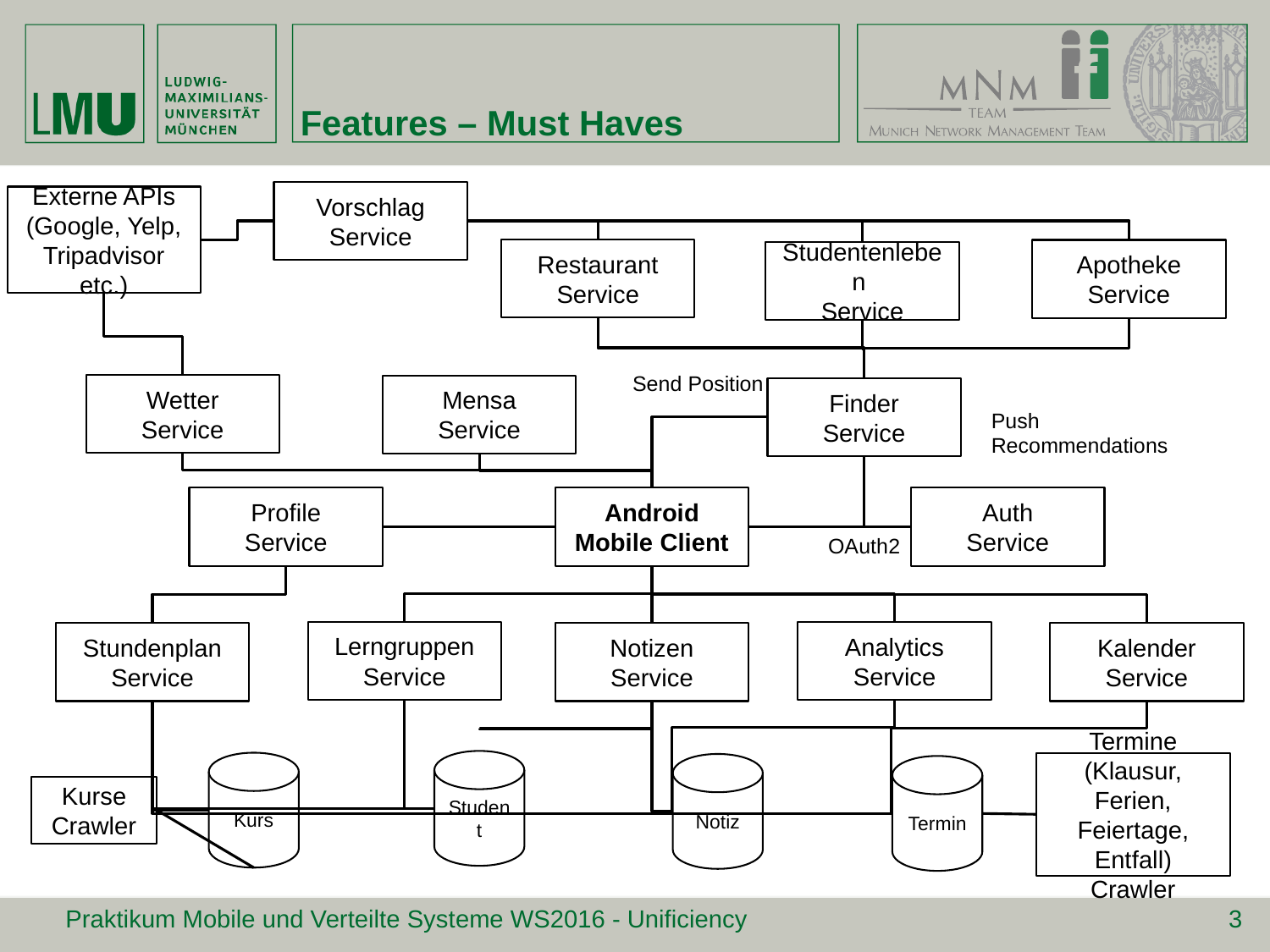

# Features – Must Haves
Vorschlag
Service
Externe APIs
(Google, Yelp, Tripadvisor etc.)
Restaurant
Service
Apotheke
Service
Studentenleben
Service
Send Position
Wetter
Service
Mensa
Service
Finder
Service
Push Recommendations
Profile
Service
Auth
Service
Android Mobile Client
OAuth2
Lerngruppen
Service
Analytics
Service
Stundenplan
Service
Notizen
Service
Kalender
Service
Student
Kurs
Termine (Klausur, Ferien, Feiertage, Entfall) Crawler
Notiz
Termin
Kurse Crawler
Praktikum Mobile und Verteilte Systeme WS2016 - Unificiency
3